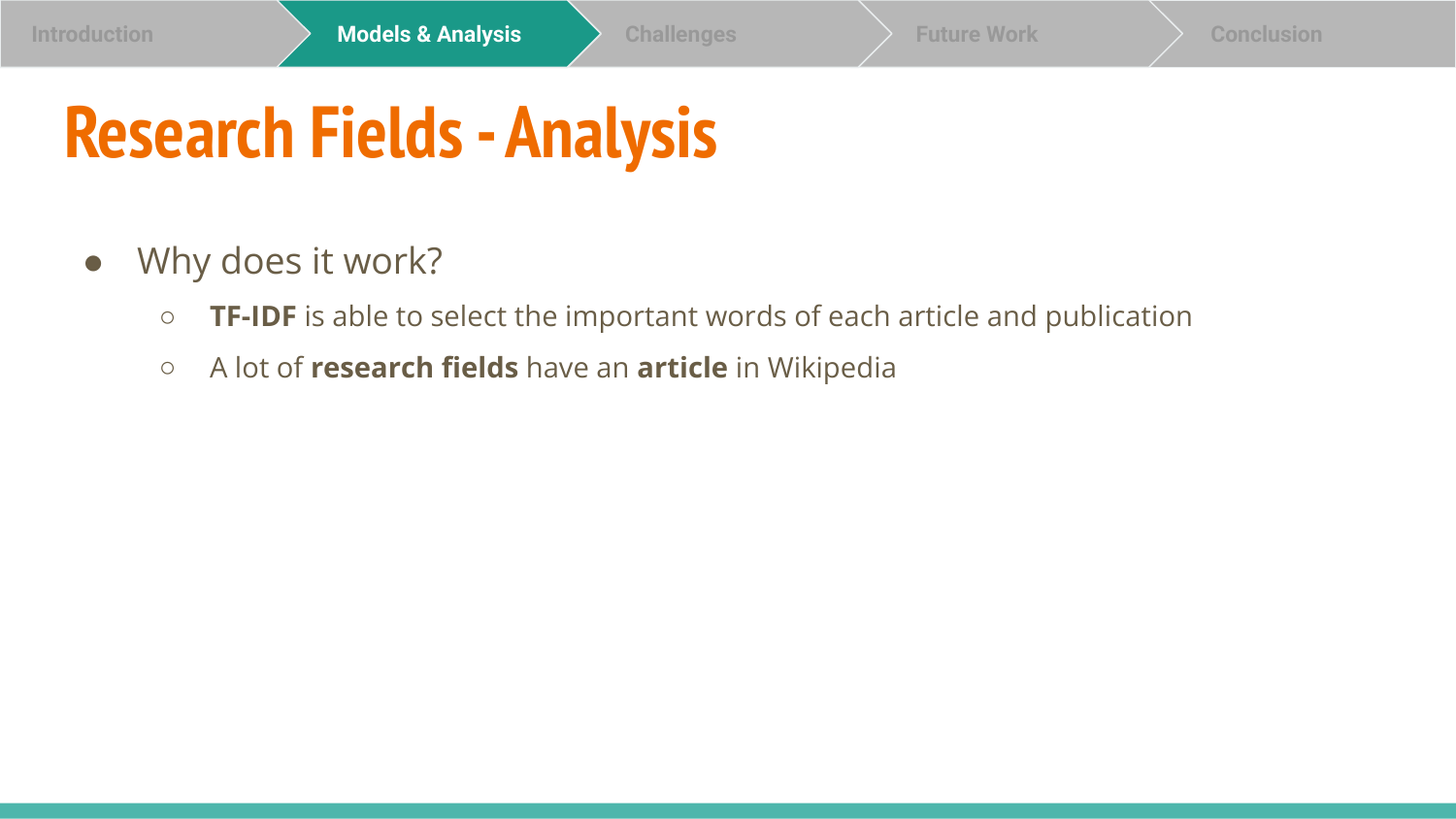

Challenges
         Future Work
              Conclusion
   Introduction
   Introduction
        Models & Analysis
        Models & Analysis
# Research Fields - Analysis
Why does it work?
TF-IDF is able to select the important words of each article and publication
A lot of research fields have an article in Wikipedia